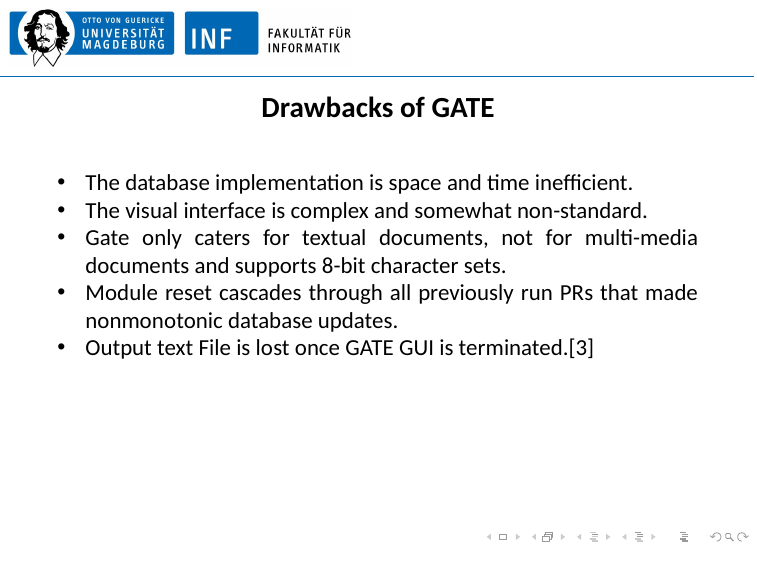

# Drawbacks of GATE
The database implementation is space and time inefficient.
The visual interface is complex and somewhat non-standard.
Gate only caters for textual documents, not for multi-media documents and supports 8-bit character sets.
Module reset cascades through all previously run PRs that made nonmonotonic database updates.
Output text File is lost once GATE GUI is terminated.[3]